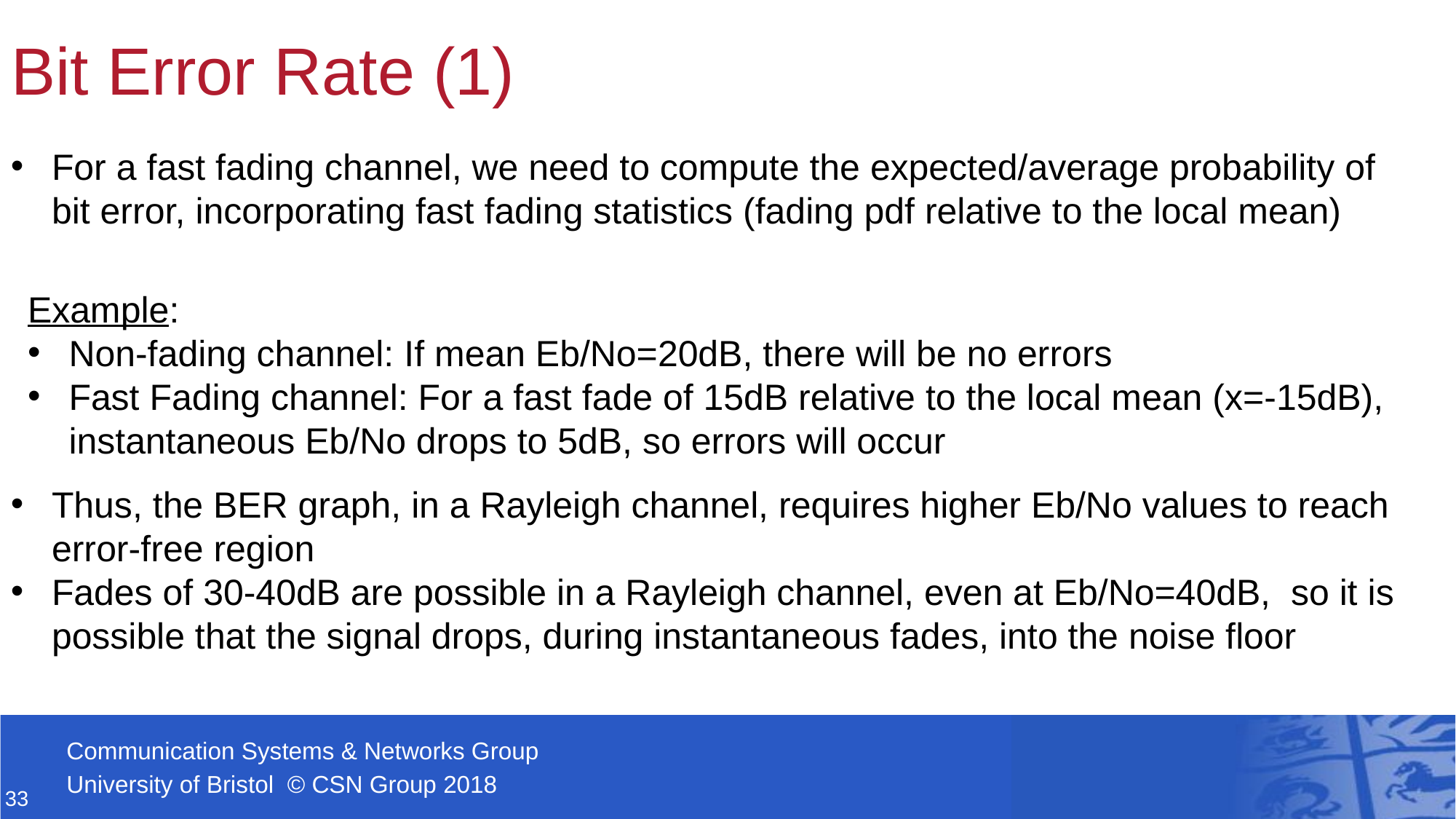

# Bit Error Rate (1)
For a fast fading channel, we need to compute the expected/average probability of bit error, incorporating fast fading statistics (fading pdf relative to the local mean)
Example:
Non-fading channel: If mean Eb/No=20dB, there will be no errors
Fast Fading channel: For a fast fade of 15dB relative to the local mean (x=-15dB), instantaneous Eb/No drops to 5dB, so errors will occur
Thus, the BER graph, in a Rayleigh channel, requires higher Eb/No values to reach error-free region
Fades of 30-40dB are possible in a Rayleigh channel, even at Eb/No=40dB,  so it is possible that the signal drops, during instantaneous fades, into the noise floor
33